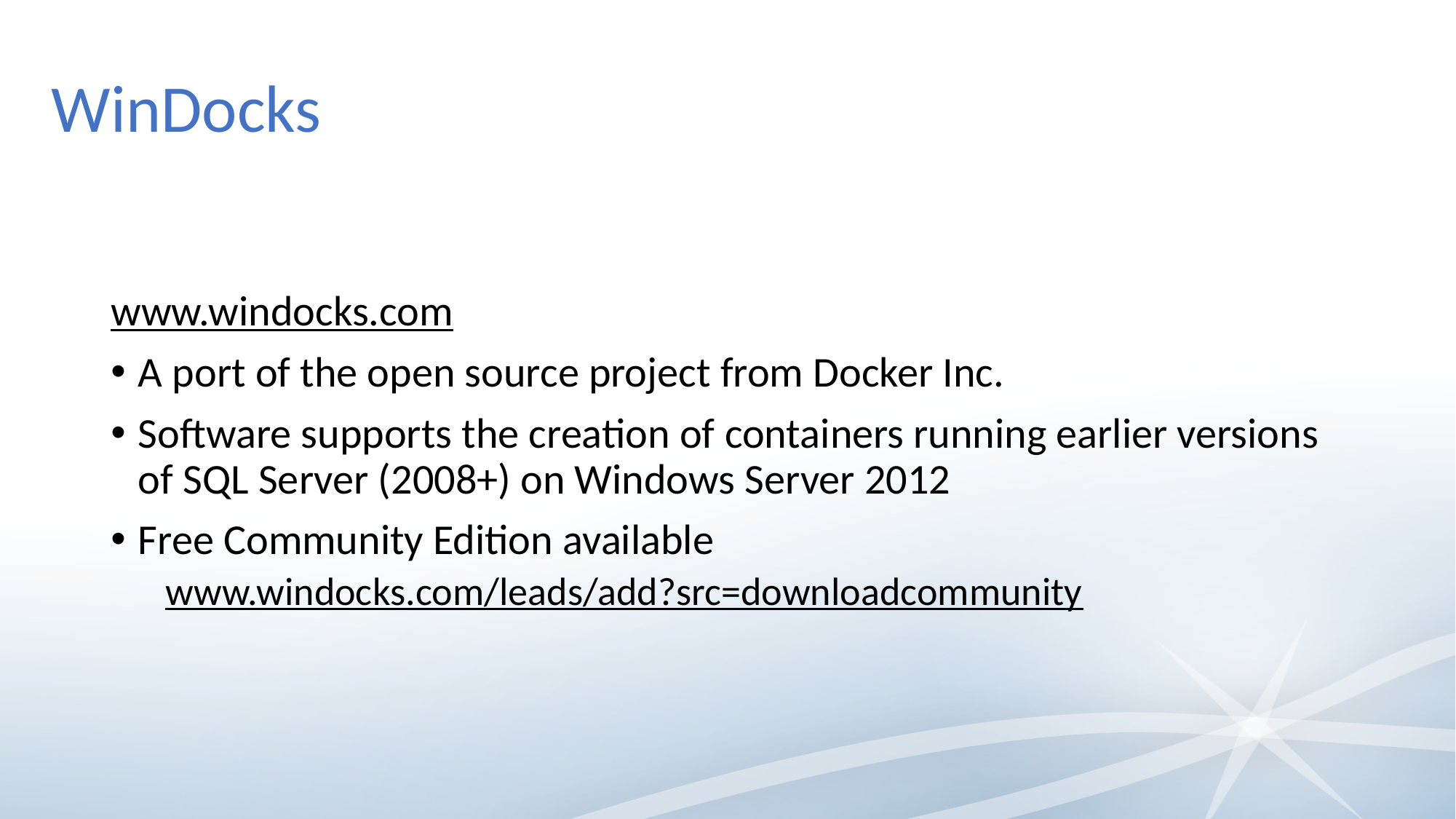

# WinDocks

www.windocks.com
A port of the open source project from Docker Inc.
Software supports the creation of containers running earlier versions of SQL Server (2008+) on Windows Server 2012
Free Community Edition available
www.windocks.com/leads/add?src=downloadcommunity